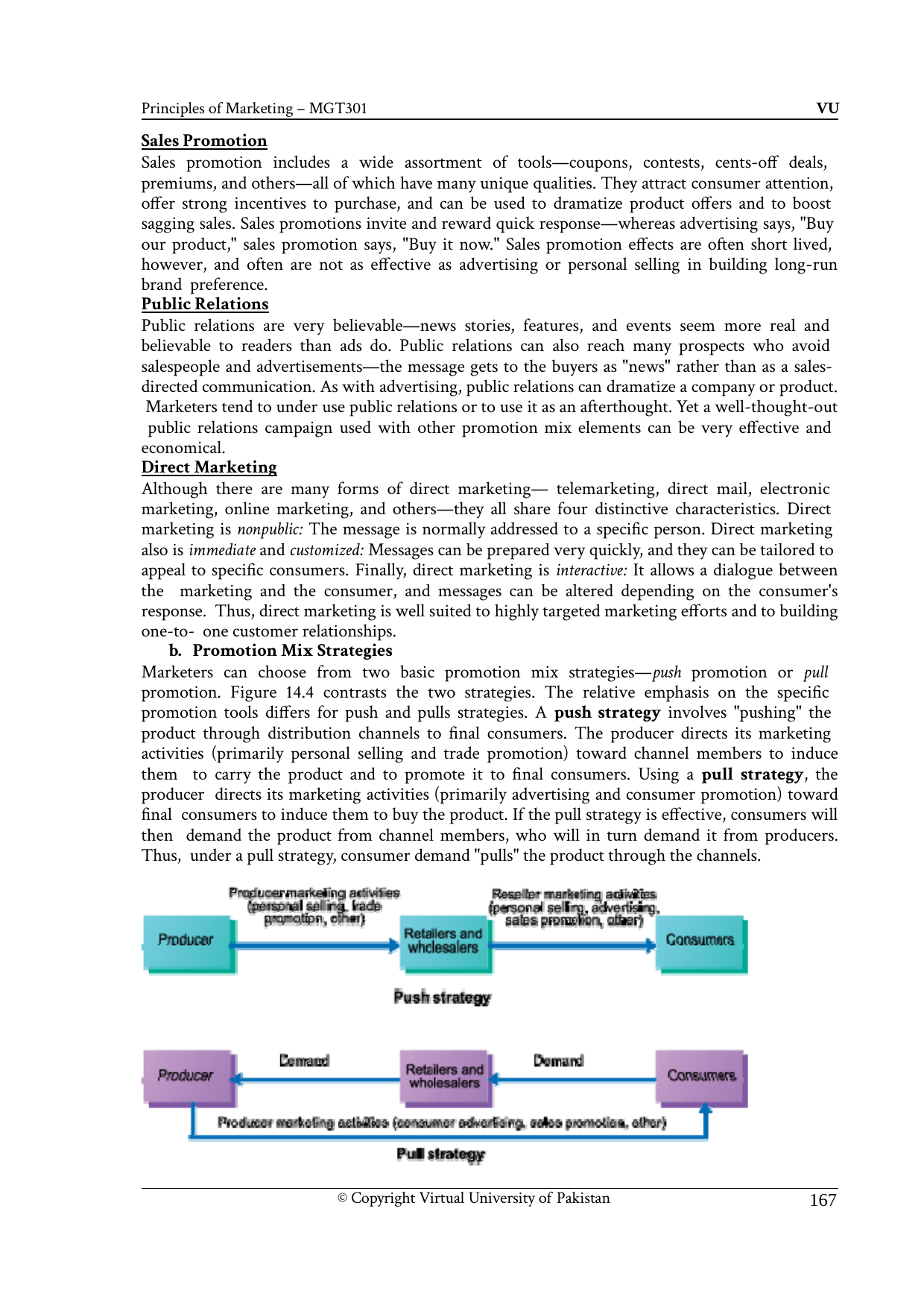

Principles of Marketing – MGT301	VU
Sales Promotion
Sales promotion includes a wide assortment of tools—coupons, contests, cents-off deals,  premiums, and others—all of which have many unique qualities. They attract consumer attention,  offer strong incentives to purchase, and can be used to dramatize product offers and to boost  sagging sales. Sales promotions invite and reward quick response—whereas advertising says, "Buy  our product," sales promotion says, "Buy it now." Sales promotion effects are often short lived,  however, and often are not as effective as advertising or personal selling in building long-run brand  preference.
Public Relations
Public relations are very believable—news stories, features, and events seem more real and  believable to readers than ads do. Public relations can also reach many prospects who avoid  salespeople and advertisements—the message gets to the buyers as "news" rather than as a sales-  directed communication. As with advertising, public relations can dramatize a company or product.  Marketers tend to under use public relations or to use it as an afterthought. Yet a well-thought-out  public relations campaign used with other promotion mix elements can be very effective and  economical.
Direct Marketing
Although there are many forms of direct marketing— telemarketing, direct mail, electronic  marketing, online marketing, and others—they all share four distinctive characteristics. Direct  marketing is nonpublic: The message is normally addressed to a specific person. Direct marketing  also is immediate and customized: Messages can be prepared very quickly, and they can be tailored to  appeal to specific consumers. Finally, direct marketing is interactive: It allows a dialogue between the  marketing and the consumer, and messages can be altered depending on the consumer's response.  Thus, direct marketing is well suited to highly targeted marketing efforts and to building one-to-  one customer relationships.
b.   Promotion Mix Strategies
Marketers can choose from two basic promotion mix strategies—push promotion or pull  promotion. Figure 14.4 contrasts the two strategies. The relative emphasis on the specific  promotion tools differs for push and pulls strategies. A push strategy involves "pushing" the  product through distribution channels to final consumers. The producer directs its marketing  activities (primarily personal selling and trade promotion) toward channel members to induce them  to carry the product and to promote it to final consumers. Using a pull strategy, the producer  directs its marketing activities (primarily advertising and consumer promotion) toward final  consumers to induce them to buy the product. If the pull strategy is effective, consumers will then  demand the product from channel members, who will in turn demand it from producers. Thus,  under a pull strategy, consumer demand "pulls" the product through the channels.

© Copyright Virtual University of Pakistan
167